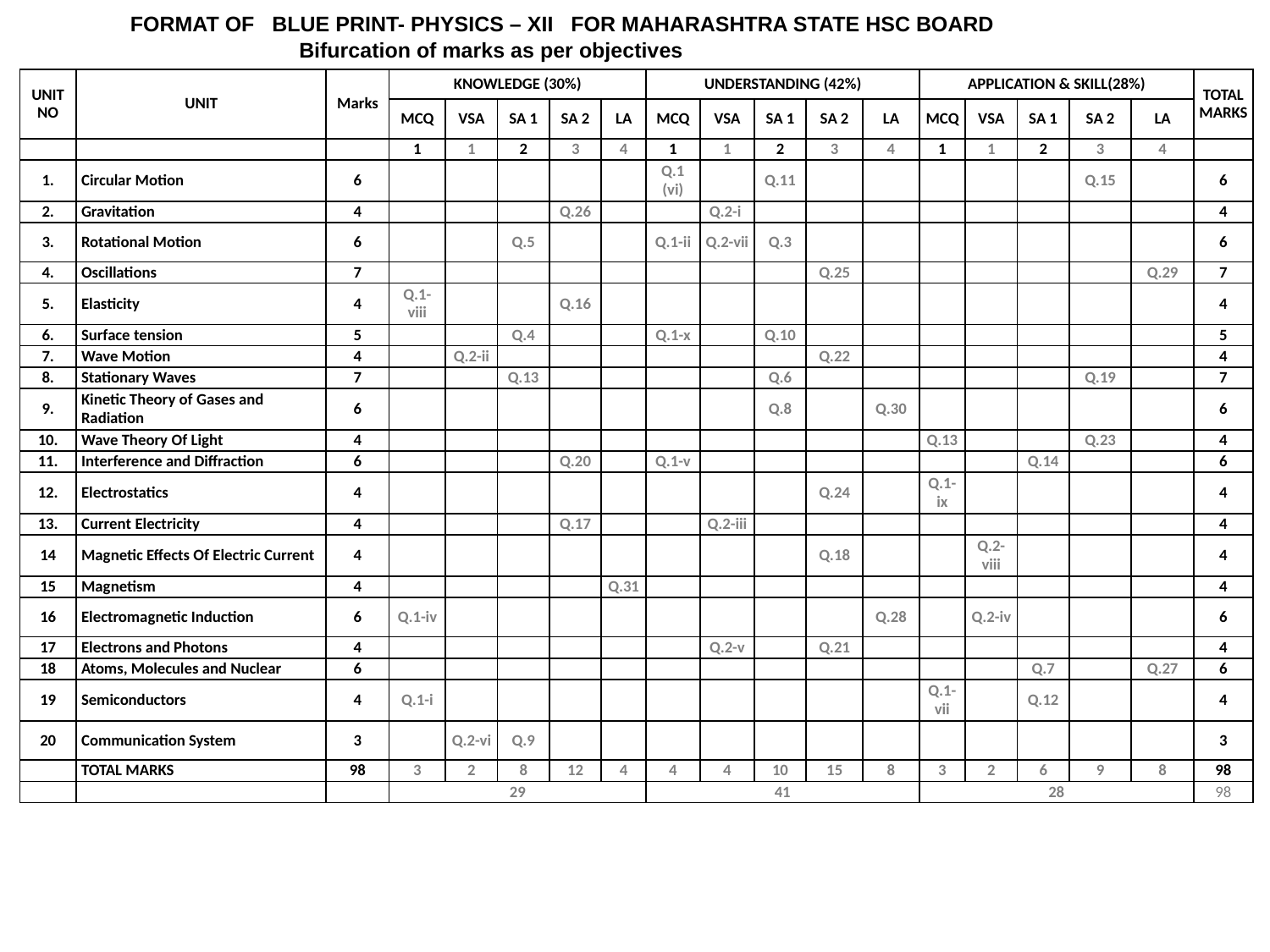

FORMAT OF   BLUE PRINT- PHYSICS – XII   FOR MAHARASHTRA STATE HSC BOARD
                                             Bifurcation of marks as per objectives

| UNIT NO | UNIT | Marks | KNOWLEDGE (30%) |  |  |  |  | UNDERSTANDING (42%) |  |  |  |  | APPLICATION & SKILL(28%) |  |  |  |  | TOTAL MARKS |
| --- | --- | --- | --- | --- | --- | --- | --- | --- | --- | --- | --- | --- | --- | --- | --- | --- | --- | --- |
|  |  |  | MCQ | VSA | SA 1 | SA 2 | LA | MCQ | VSA | SA 1 | SA 2 | LA | MCQ | VSA | SA 1 | SA 2 | LA |  |
|  |  |  | 1 | 1 | 2 | 3 | 4 | 1 | 1 | 2 | 3 | 4 | 1 | 1 | 2 | 3 | 4 |  |
| 1. | Circular Motion | 6 |  |  |  |  |  | Q.1 (vi) |  | Q.11 |  |  |  |  |  | Q.15 |  | 6 |
| 2. | Gravitation | 4 |  |  |  | Q.26 |  |  | Q.2-i |  |  |  |  |  |  |  |  | 4 |
| 3. | Rotational Motion | 6 |  |  | Q.5 |  |  | Q.1-ii | Q.2-vii | Q.3 |  |  |  |  |  |  |  | 6 |
| 4. | Oscillations | 7 |  |  |  |  |  |  |  |  | Q.25 |  |  |  |  |  | Q.29 | 7 |
| 5. | Elasticity | 4 | Q.1-viii |  |  | Q.16 |  |  |  |  |  |  |  |  |  |  |  | 4 |
| 6. | Surface tension | 5 |  |  | Q.4 |  |  | Q.1-x |  | Q.10 |  |  |  |  |  |  |  | 5 |
| 7. | Wave Motion | 4 |  | Q.2-ii |  |  |  |  |  |  | Q.22 |  |  |  |  |  |  | 4 |
| 8. | Stationary Waves | 7 |  |  | Q.13 |  |  |  |  | Q.6 |  |  |  |  |  | Q.19 |  | 7 |
| 9. | Kinetic Theory of Gases and Radiation | 6 |  |  |  |  |  |  |  | Q.8 |  | Q.30 |  |  |  |  |  | 6 |
| 10. | Wave Theory Of Light | 4 |  |  |  |  |  |  |  |  |  |  | Q.13 |  |  | Q.23 |  | 4 |
| 11. | Interference and Diffraction | 6 |  |  |  | Q.20 |  | Q.1-v |  |  |  |  |  |  | Q.14 |  |  | 6 |
| 12. | Electrostatics | 4 |  |  |  |  |  |  |  |  | Q.24 |  | Q.1-ix |  |  |  |  | 4 |
| 13. | Current Electricity | 4 |  |  |  | Q.17 |  |  | Q.2-iii |  |  |  |  |  |  |  |  | 4 |
| 14 | Magnetic Effects Of Electric Current | 4 |  |  |  |  |  |  |  |  | Q.18 |  |  | Q.2-viii |  |  |  | 4 |
| 15 | Magnetism | 4 |  |  |  |  | Q.31 |  |  |  |  |  |  |  |  |  |  | 4 |
| 16 | Electromagnetic Induction | 6 | Q.1-iv |  |  |  |  |  |  |  |  | Q.28 |  | Q.2-iv |  |  |  | 6 |
| 17 | Electrons and Photons | 4 |  |  |  |  |  |  | Q.2-v |  | Q.21 |  |  |  |  |  |  | 4 |
| 18 | Atoms, Molecules and Nuclear | 6 |  |  |  |  |  |  |  |  |  |  |  |  | Q.7 |  | Q.27 | 6 |
| 19 | Semiconductors | 4 | Q.1-i |  |  |  |  |  |  |  |  |  | Q.1-vii |  | Q.12 |  |  | 4 |
| 20 | Communication System | 3 |  | Q.2-vi | Q.9 |  |  |  |  |  |  |  |  |  |  |  |  | 3 |
|  | TOTAL MARKS | 98 | 3 | 2 | 8 | 12 | 4 | 4 | 4 | 10 | 15 | 8 | 3 | 2 | 6 | 9 | 8 | 98 |
|  |  |  | 29 |  |  |  |  | 41 |  |  |  |  | 28 |  |  |  |  | 98 |